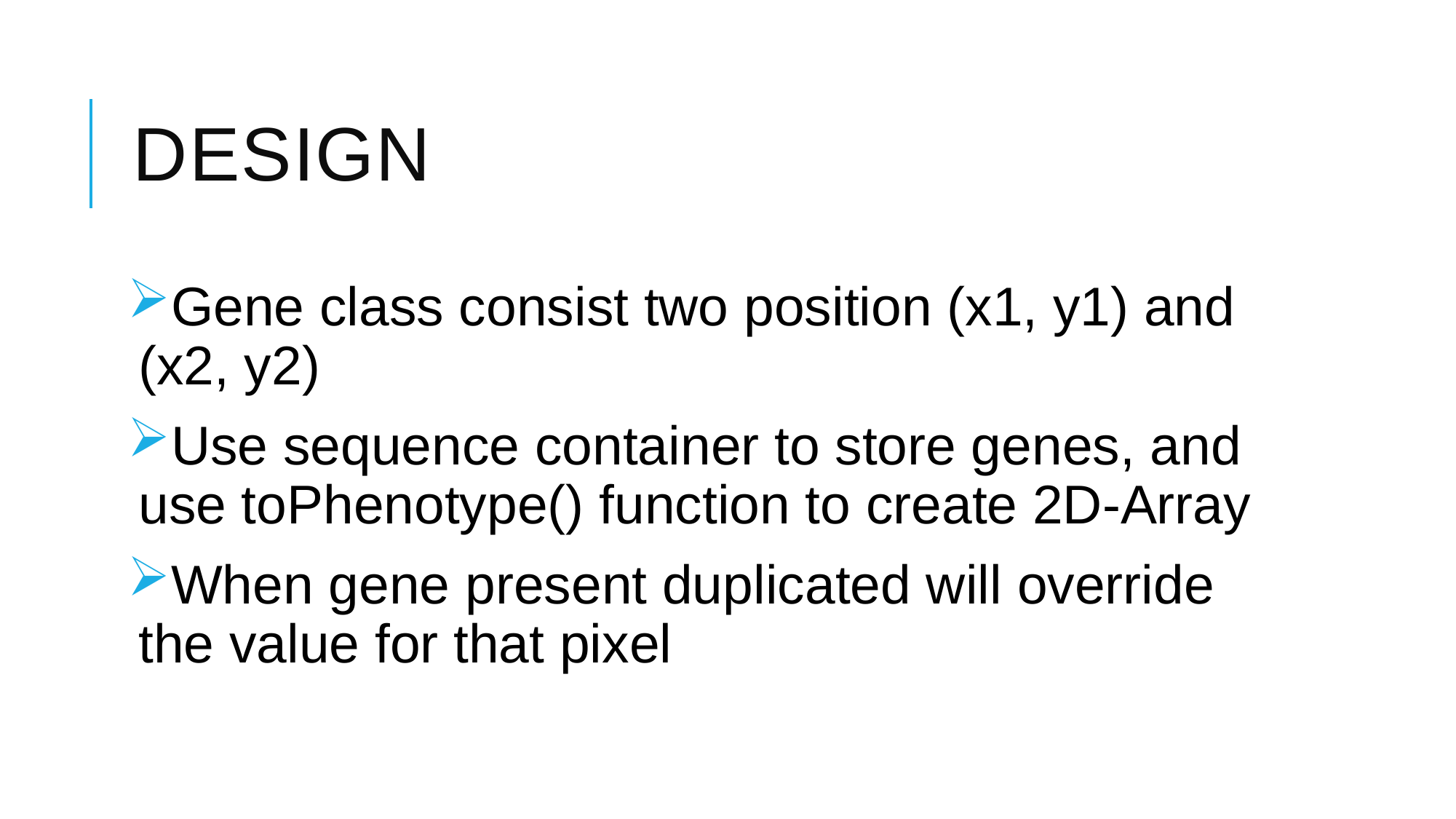

# Design
Gene class consist two position (x1, y1) and (x2, y2)
Use sequence container to store genes, and use toPhenotype() function to create 2D-Array
When gene present duplicated will override the value for that pixel